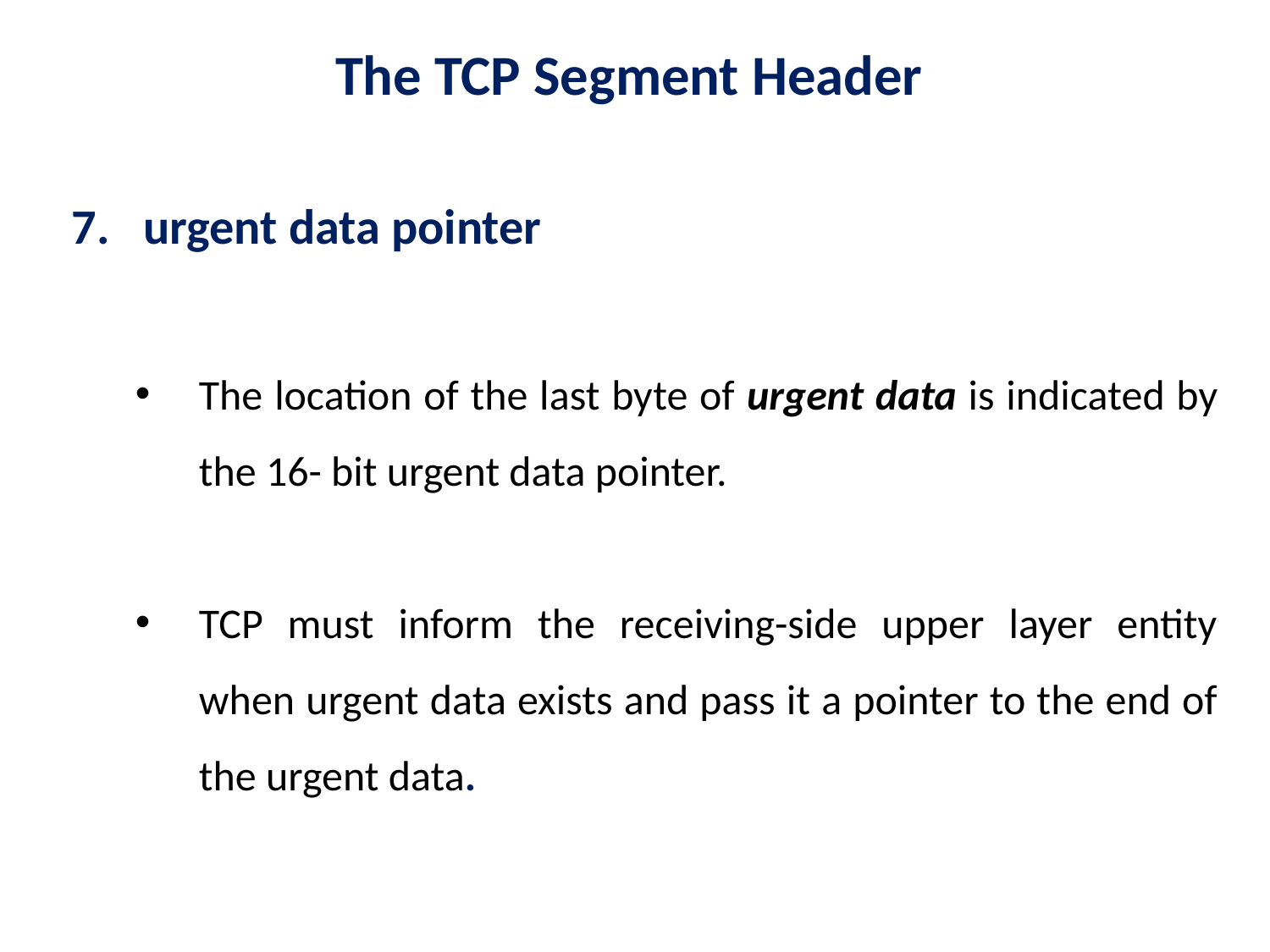

# The TCP Segment Header
urgent data pointer

The location of the last byte of urgent data is indicated by the 16- bit urgent data pointer.

TCP must inform the receiving-side upper layer entity when urgent data exists and pass it a pointer to the end of the urgent data.